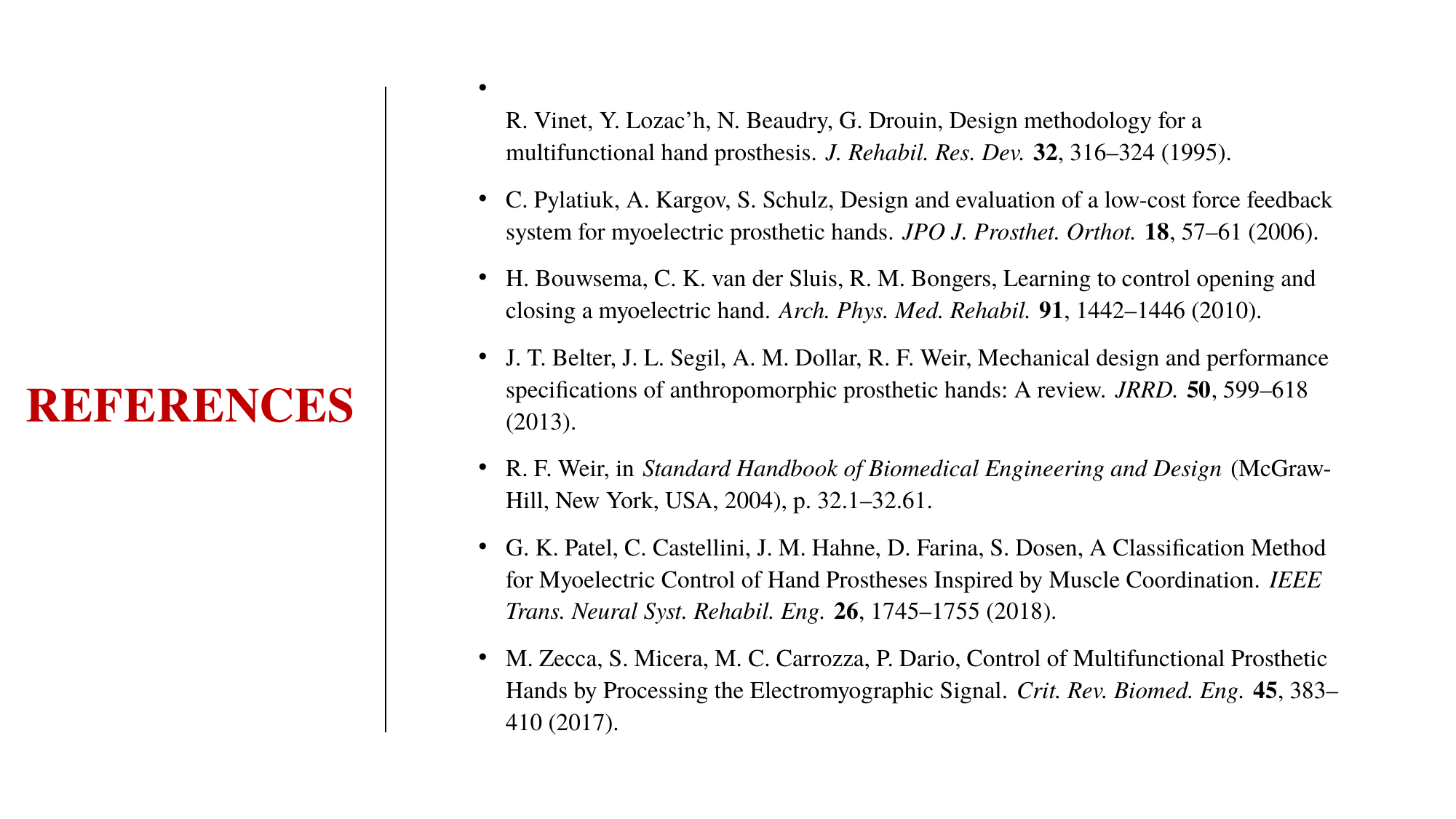

R. Vinet, Y. Lozac’h, N. Beaudry, G. Drouin, Design methodology for a multifunctional hand prosthesis. J. Rehabil. Res. Dev. 32, 316–324 (1995).
C. Pylatiuk, A. Kargov, S. Schulz, Design and evaluation of a low-cost force feedback system for myoelectric prosthetic hands. JPO J. Prosthet. Orthot. 18, 57–61 (2006).
H. Bouwsema, C. K. van der Sluis, R. M. Bongers, Learning to control opening and closing a myoelectric hand. Arch. Phys. Med. Rehabil. 91, 1442–1446 (2010).
J. T. Belter, J. L. Segil, A. M. Dollar, R. F. Weir, Mechanical design and performance specifications of anthropomorphic prosthetic hands: A review. JRRD. 50, 599–618 (2013).
R. F. Weir, in Standard Handbook of Biomedical Engineering and Design (McGraw-Hill, New York, USA, 2004), p. 32.1–32.61.
G. K. Patel, C. Castellini, J. M. Hahne, D. Farina, S. Dosen, A Classification Method for Myoelectric Control of Hand Prostheses Inspired by Muscle Coordination. IEEE Trans. Neural Syst. Rehabil. Eng. 26, 1745–1755 (2018).
M. Zecca, S. Micera, M. C. Carrozza, P. Dario, Control of Multifunctional Prosthetic Hands by Processing the Electromyographic Signal. Crit. Rev. Biomed. Eng. 45, 383–410 (2017).

# References